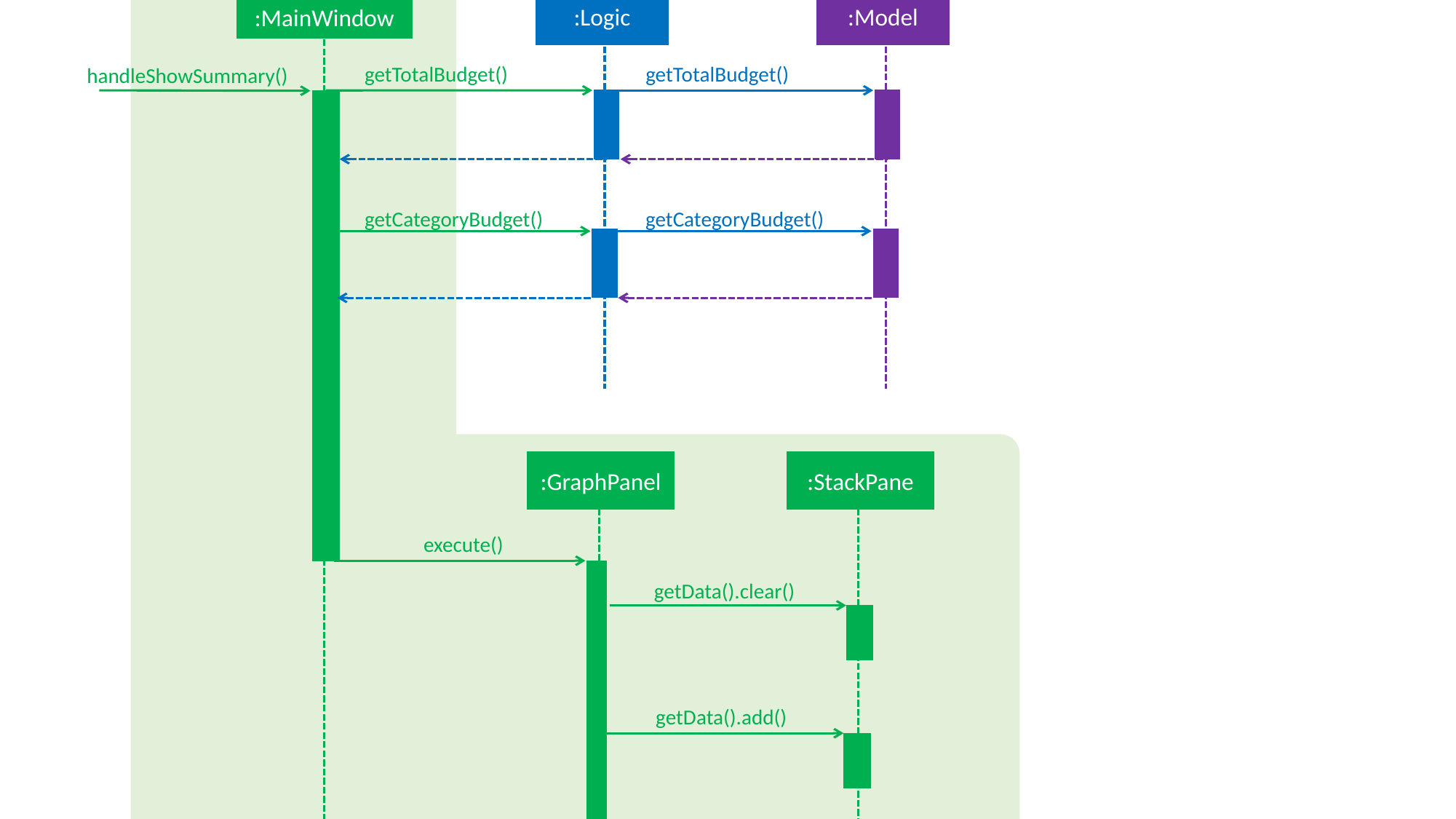

UI
:Logic
:Model
:MainWindow
getTotalBudget()
getTotalBudget()
handleShowSummary()

getCategoryBudget()
getCategoryBudget()

UI
:GraphPanel
:StackPane
execute()

getData().clear()

getData().add()